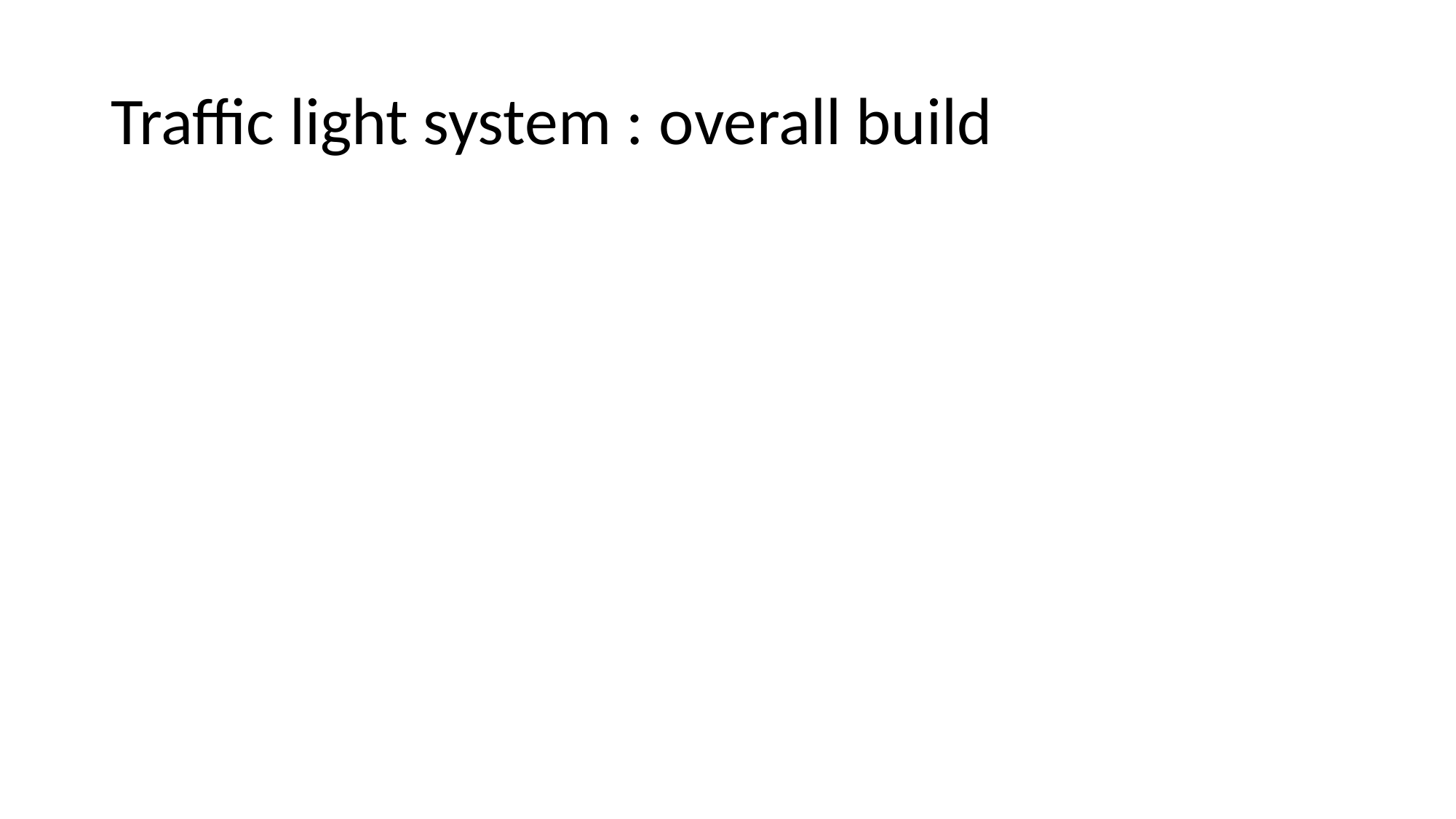

# Traffic light system : overall build